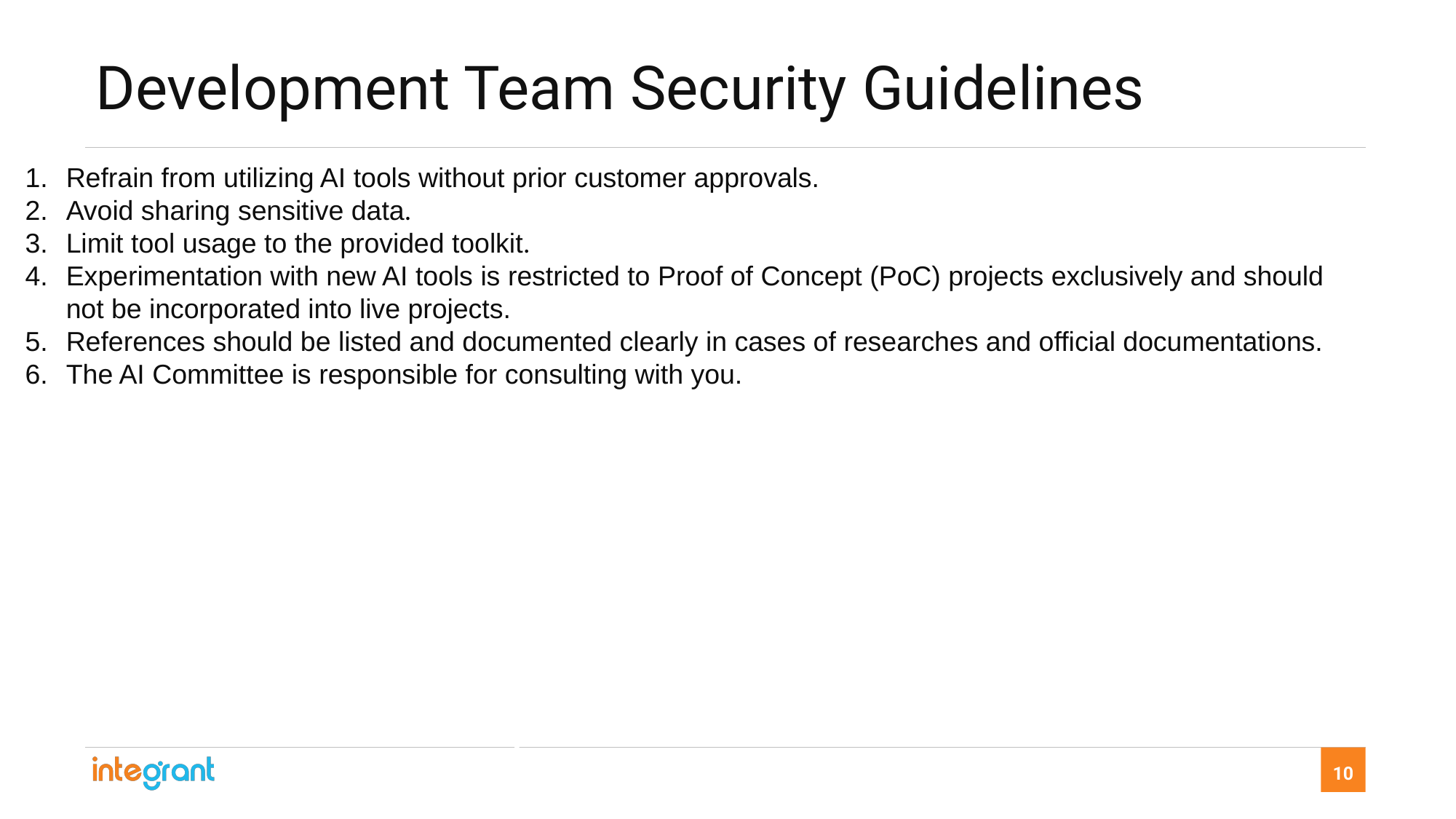

Development Team Security Guidelines
Refrain from utilizing AI tools without prior customer approvals.
Avoid sharing sensitive data.
Limit tool usage to the provided toolkit.
Experimentation with new AI tools is restricted to Proof of Concept (PoC) projects exclusively and should not be incorporated into live projects.
References should be listed and documented clearly in cases of researches and official documentations.
The AI Committee is responsible for consulting with you.

Squad Team Structure
10